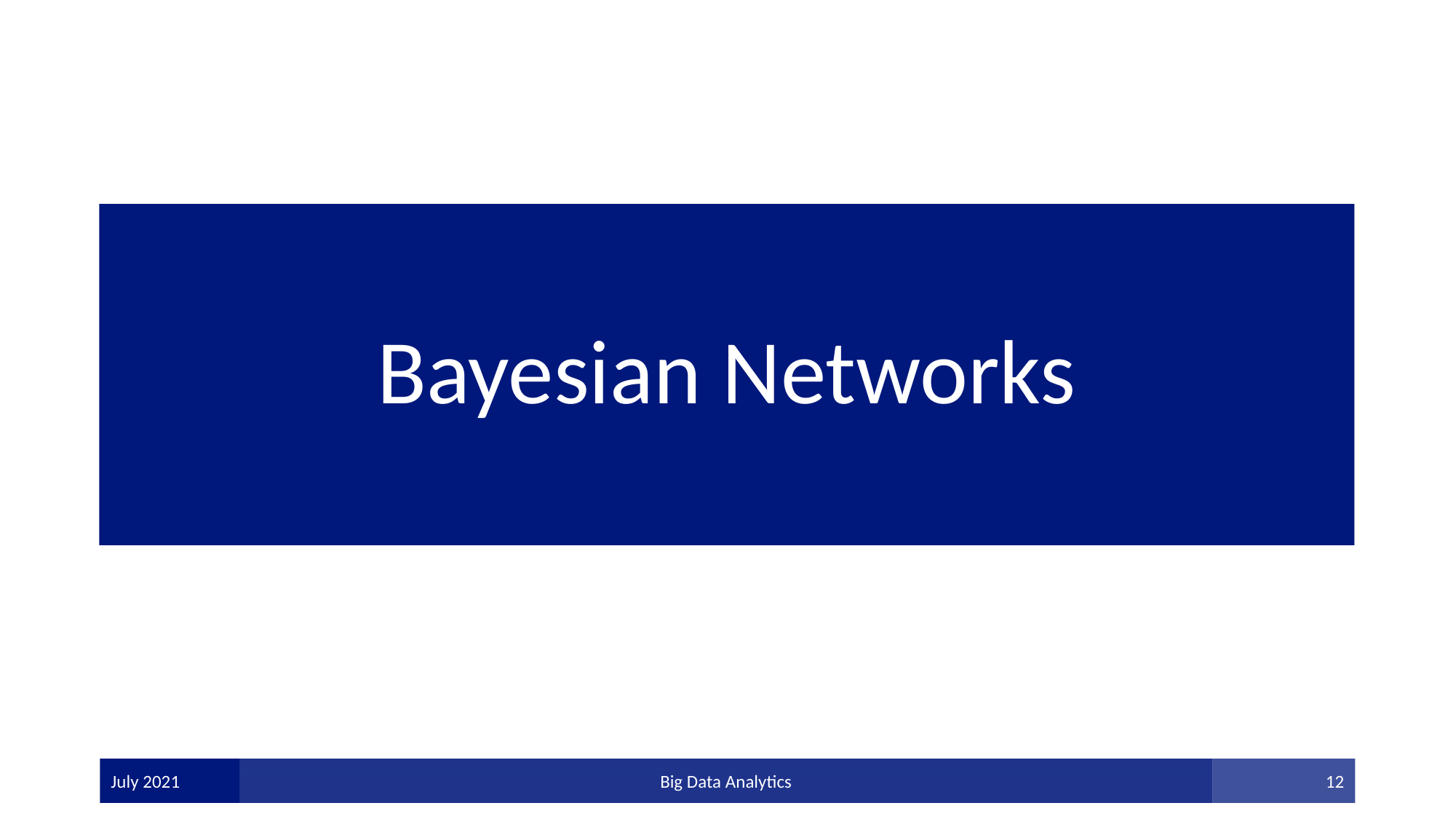

# Bayesian Networks

July 2021
Big Data Analytics
12